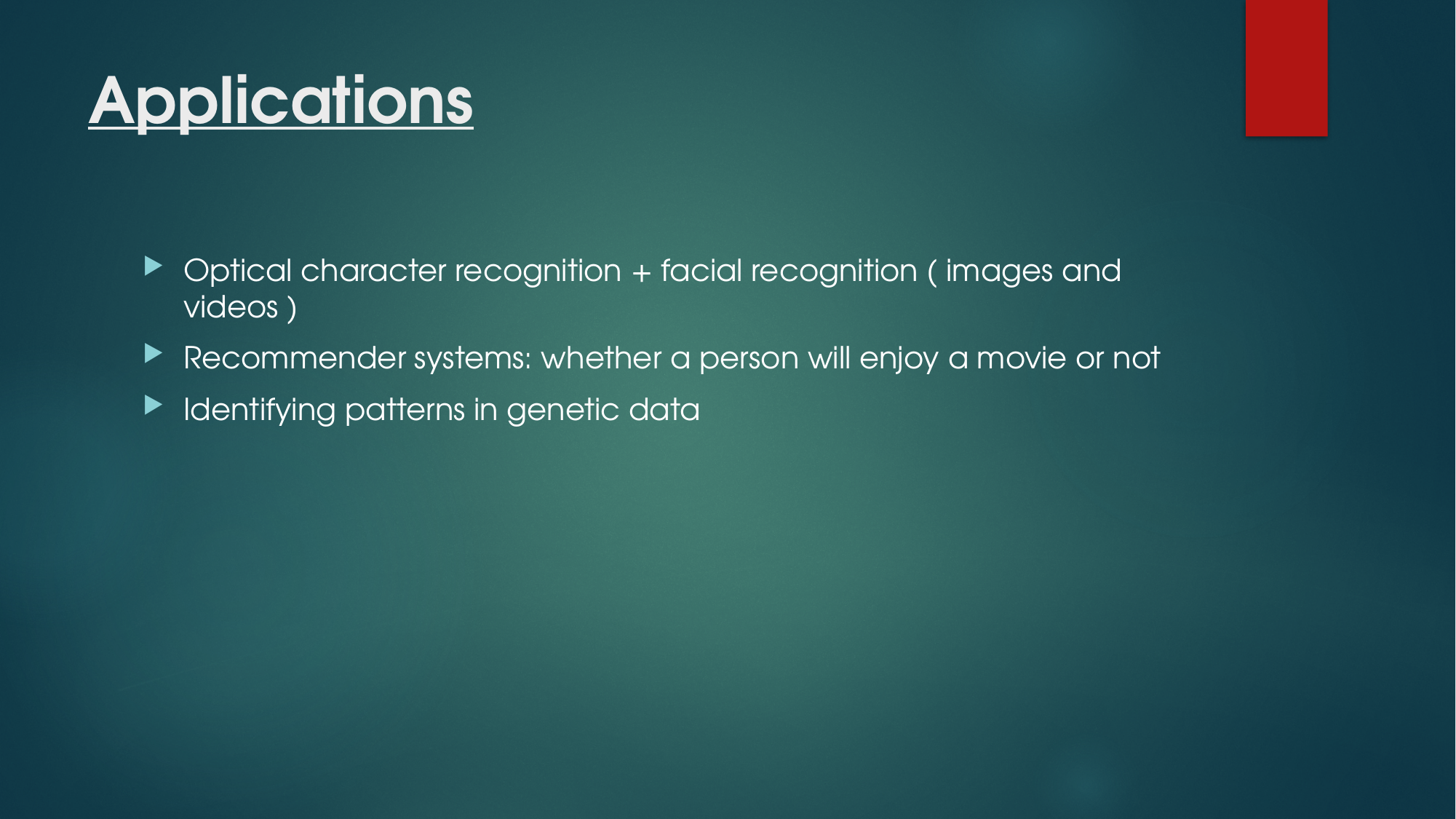

# Applications
Optical character recognition + facial recognition ( images and videos )
Recommender systems: whether a person will enjoy a movie or not
Identifying patterns in genetic data